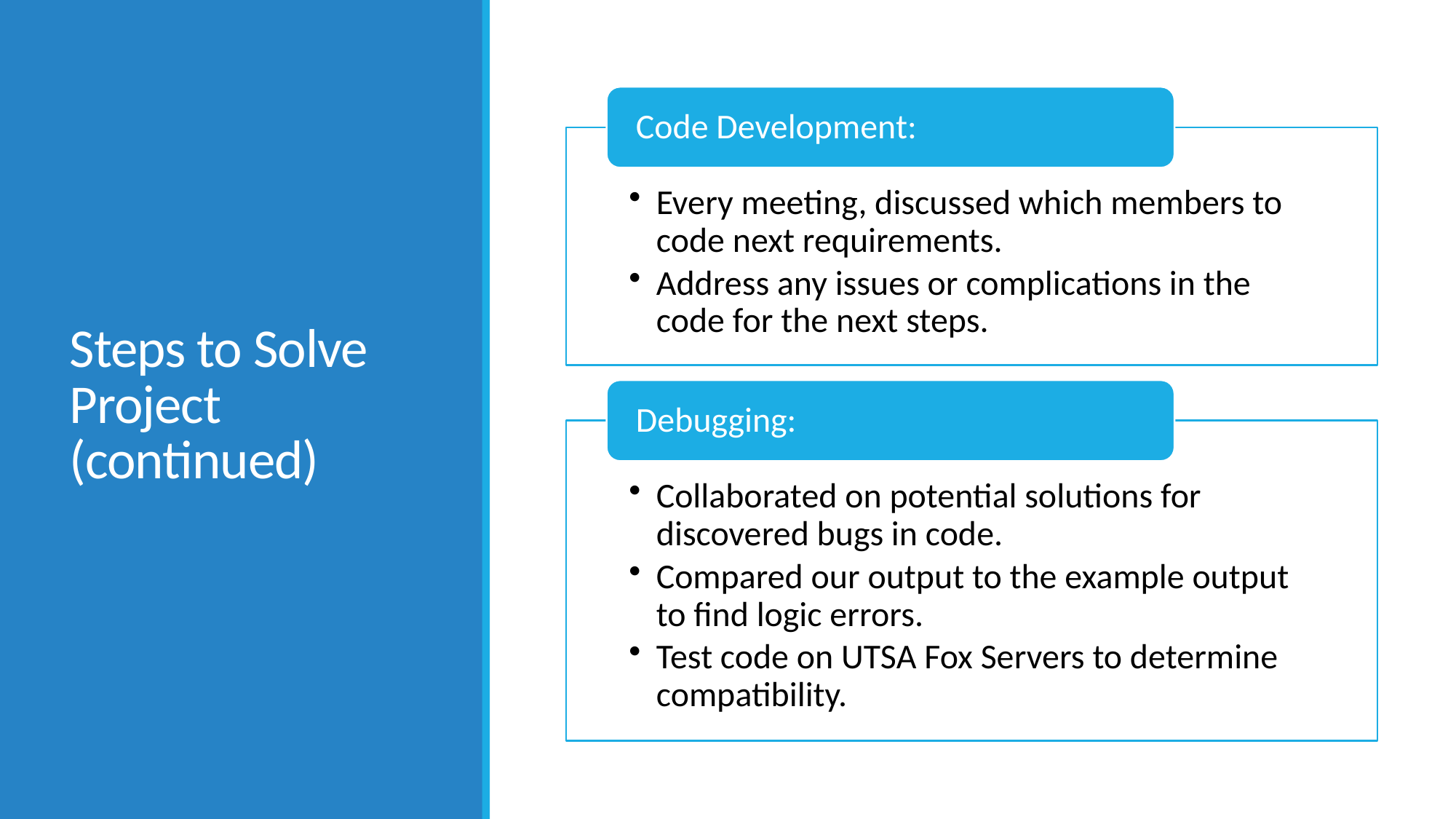

# Steps to Solve Project (continued)
Every meeting, discussed which members to code next requirements.
Address any issues or complications in the code for the next steps.
Code Development:
Collaborated on potential solutions for discovered bugs in code.
Compared our output to the example output to find logic errors.
Test code on UTSA Fox Servers to determine compatibility.
Debugging: